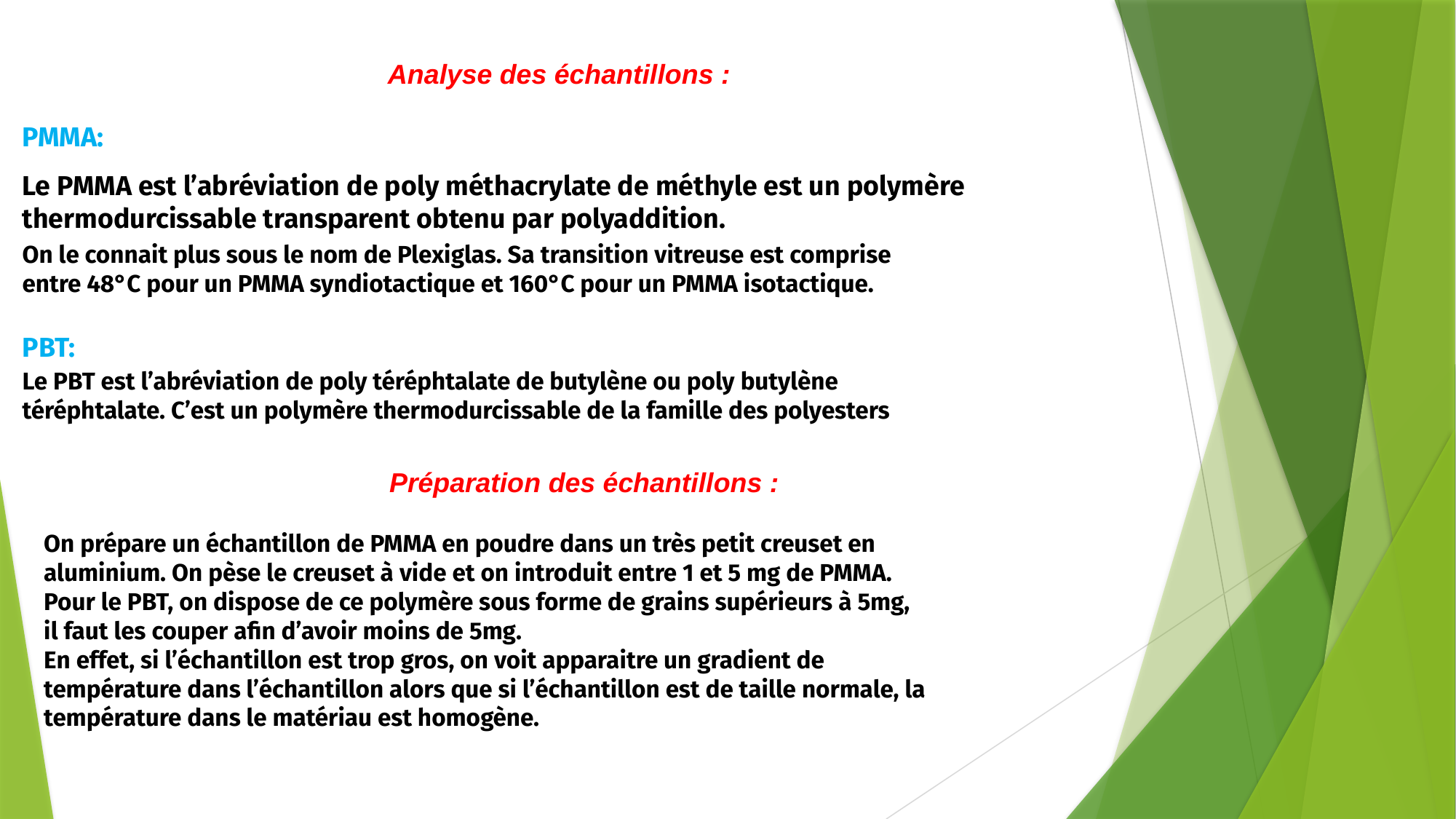

Analyse des échantillons :
PMMA:
Le PMMA est l’abréviation de poly méthacrylate de méthyle est un polymère
thermodurcissable transparent obtenu par polyaddition.
On le connait plus sous le nom de Plexiglas. Sa transition vitreuse est comprise
entre 48°C pour un PMMA syndiotactique et 160°C pour un PMMA isotactique.

PBT:
Le PBT est l’abréviation de poly téréphtalate de butylène ou poly butylène
téréphtalate. C’est un polymère thermodurcissable de la famille des polyesters
Préparation des échantillons :
On prépare un échantillon de PMMA en poudre dans un très petit creuset en
aluminium. On pèse le creuset à vide et on introduit entre 1 et 5 mg de PMMA.
Pour le PBT, on dispose de ce polymère sous forme de grains supérieurs à 5mg,
il faut les couper afin d’avoir moins de 5mg.
En effet, si l’échantillon est trop gros, on voit apparaitre un gradient de
température dans l’échantillon alors que si l’échantillon est de taille normale, la
température dans le matériau est homogène.